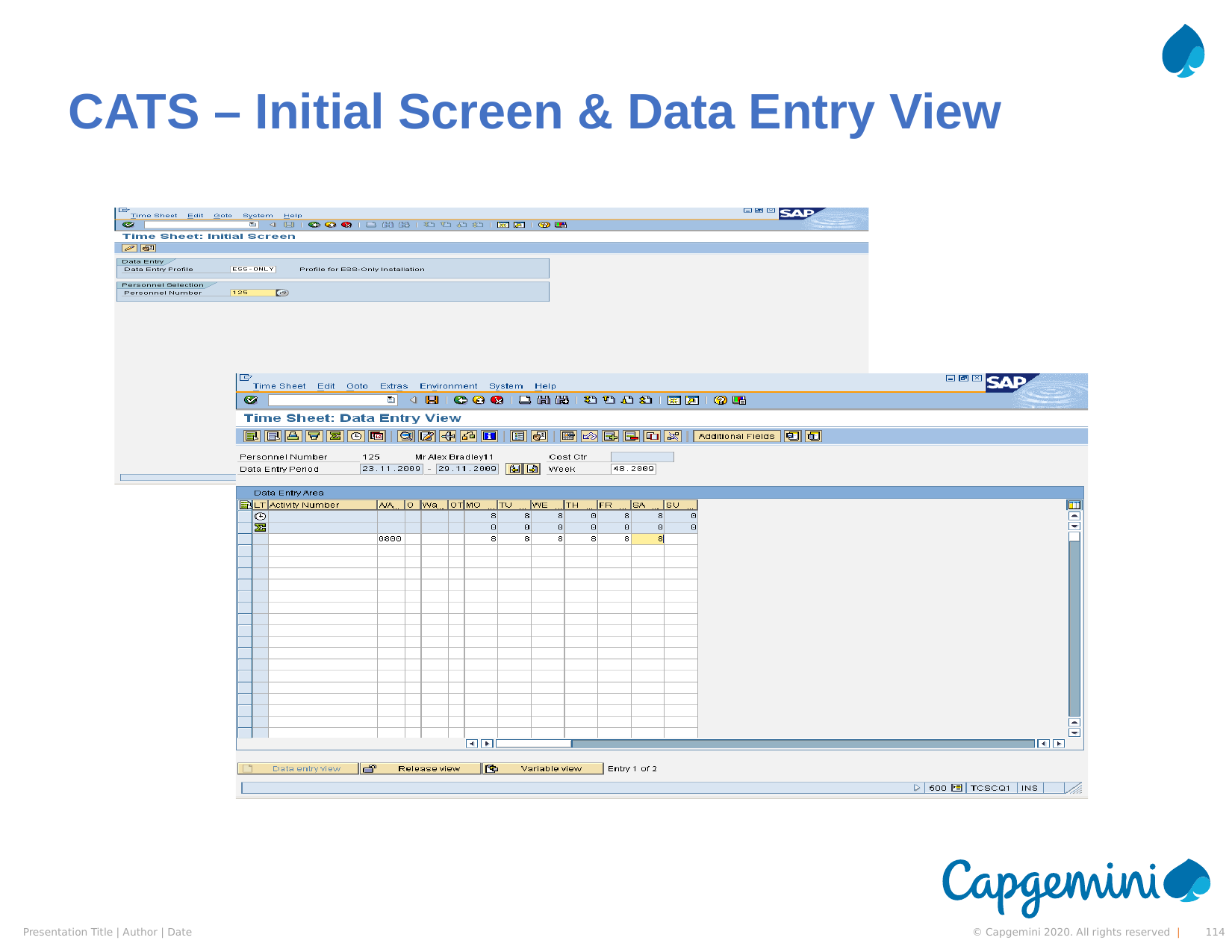

# CATS – Initial Screen & Data Entry View